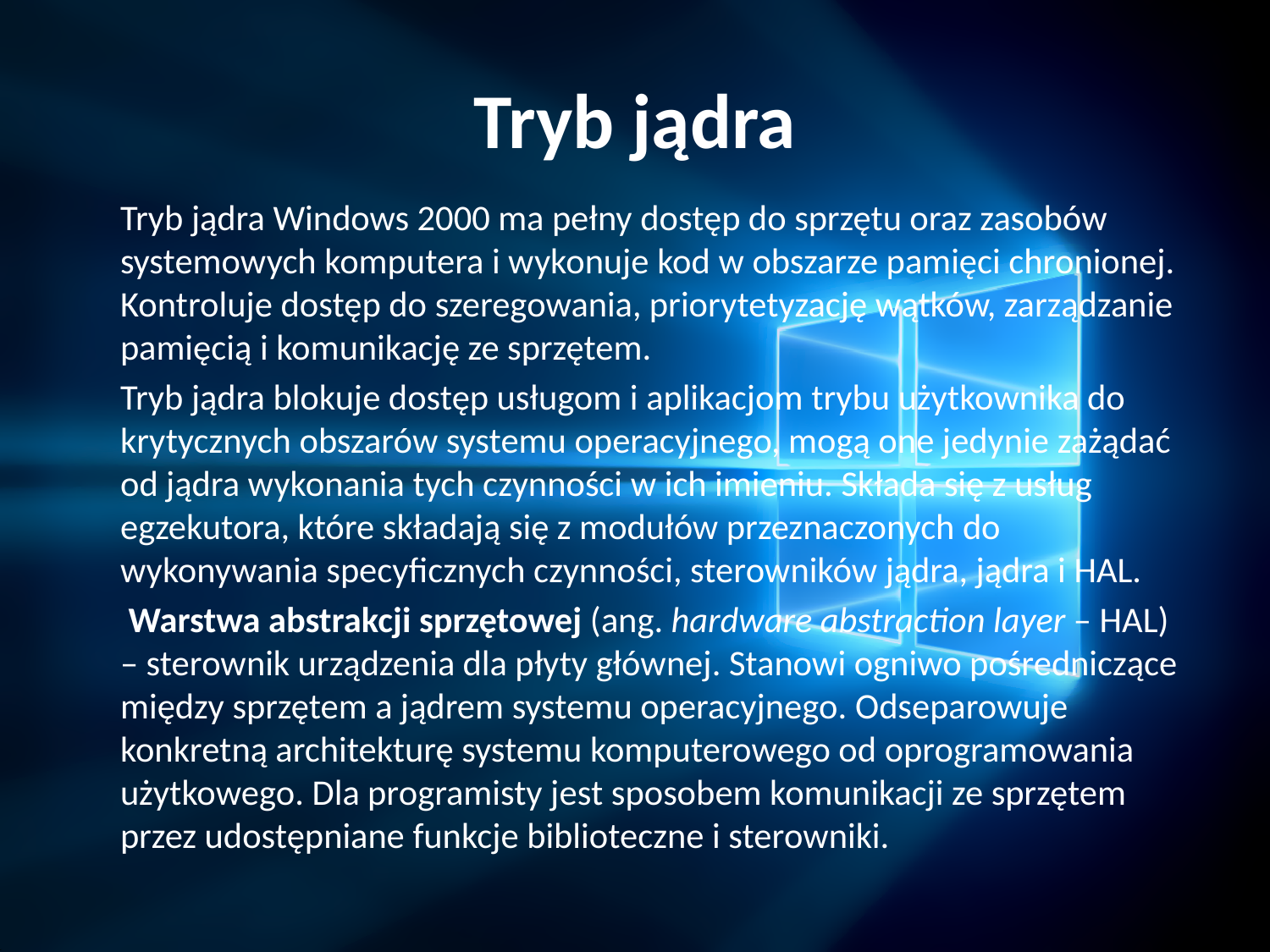

# Tryb jądra
	Tryb jądra Windows 2000 ma pełny dostęp do sprzętu oraz zasobów systemowych komputera i wykonuje kod w obszarze pamięci chronionej. Kontroluje dostęp do szeregowania, priorytetyzację wątków, zarządzanie pamięcią i komunikację ze sprzętem.
	Tryb jądra blokuje dostęp usługom i aplikacjom trybu użytkownika do krytycznych obszarów systemu operacyjnego, mogą one jedynie zażądać od jądra wykonania tych czynności w ich imieniu. Składa się z usług egzekutora, które składają się z modułów przeznaczonych do wykonywania specyficznych czynności, sterowników jądra, jądra i HAL.
	 Warstwa abstrakcji sprzętowej (ang. hardware abstraction layer – HAL) – sterownik urządzenia dla płyty głównej. Stanowi ogniwo pośredniczące między sprzętem a jądrem systemu operacyjnego. Odseparowuje konkretną architekturę systemu komputerowego od oprogramowania użytkowego. Dla programisty jest sposobem komunikacji ze sprzętem przez udostępniane funkcje biblioteczne i sterowniki.